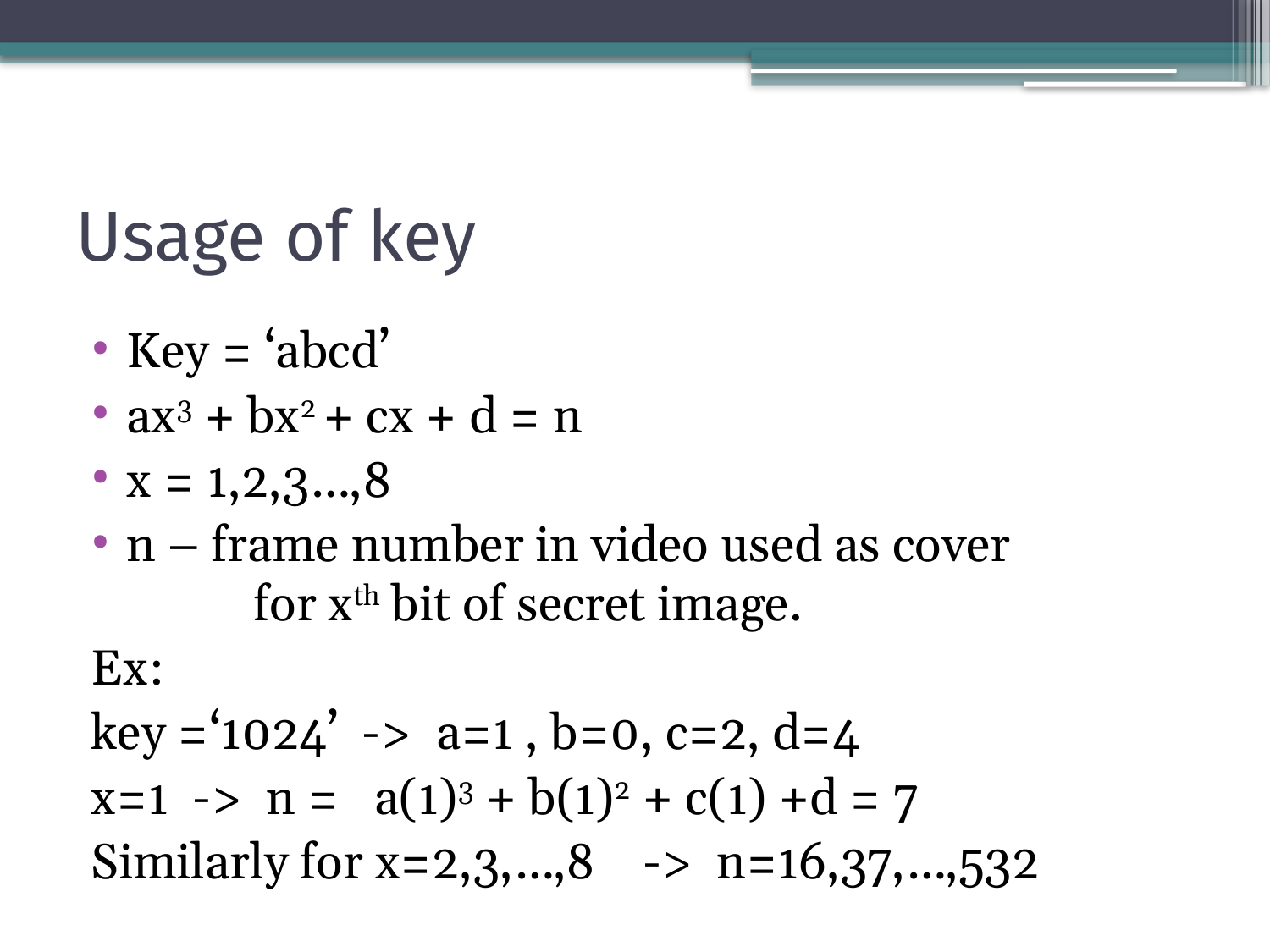

# Usage of key
Key = ‘abcd’
ax3 + bx2 + cx + d = n
x = 1,2,3…,8
n – frame number in video used as cover 		for xth bit of secret image.
Ex:
key =‘1024’  ->  a=1 , b=0, c=2, d=4
x=1  ->  n =   a(1)3 + b(1)2 + c(1) +d = 7
Similarly for x=2,3,…,8    ->  n=16,37,…,532